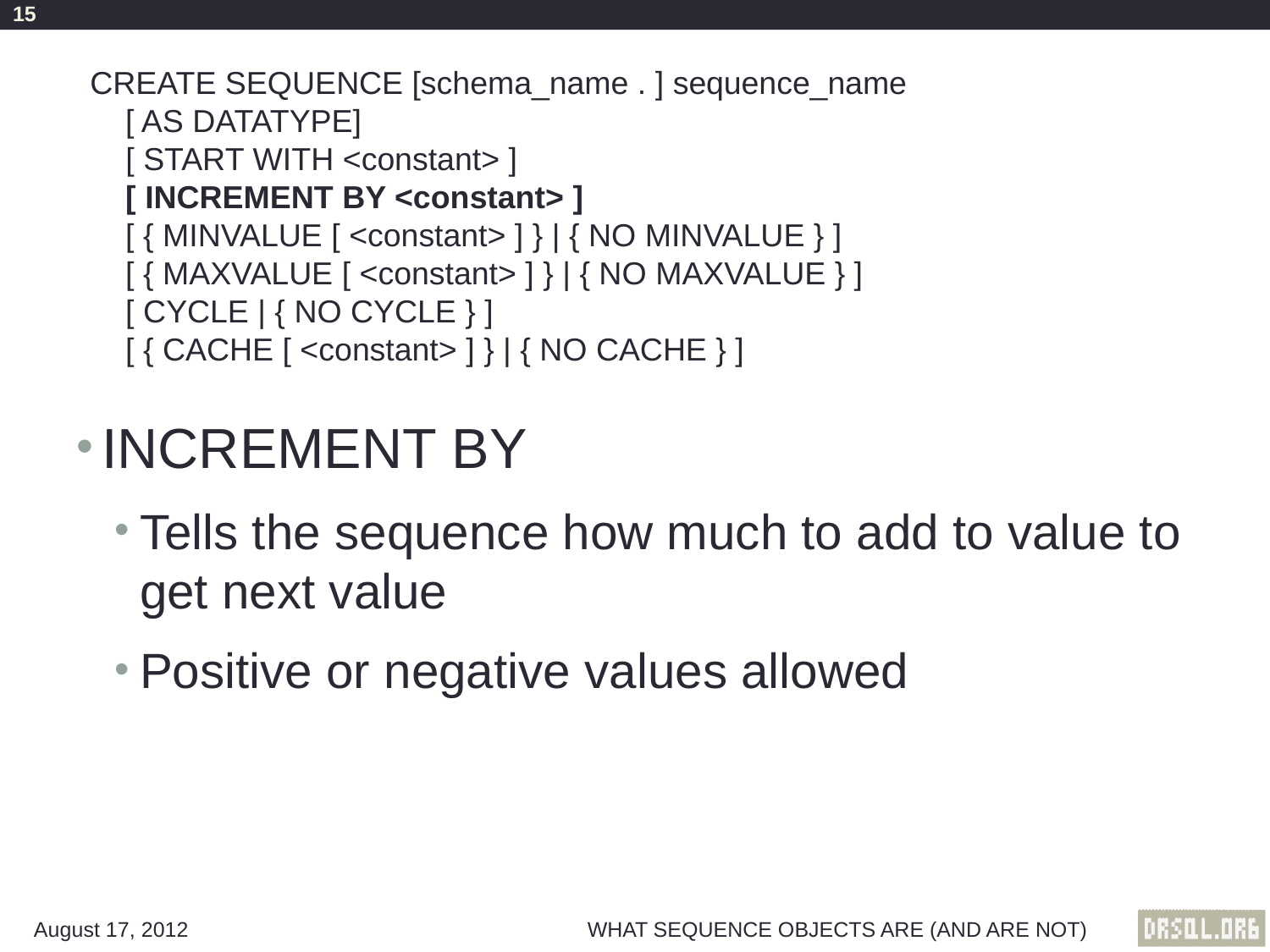

15
CREATE SEQUENCE [schema_name . ] sequence_name
    [ AS DATATYPE]
    [ START WITH <constant> ]
    [ INCREMENT BY <constant> ]
    [ { MINVALUE [ <constant> ] } | { NO MINVALUE } ]
    [ { MAXVALUE [ <constant> ] } | { NO MAXVALUE } ]
    [ CYCLE | { NO CYCLE } ]
    [ { CACHE [ <constant> ] } | { NO CACHE } ]
INCREMENT BY
Tells the sequence how much to add to value to get next value
Positive or negative values allowed

What Sequence Objects Are (And Are Not)
August 17, 2012